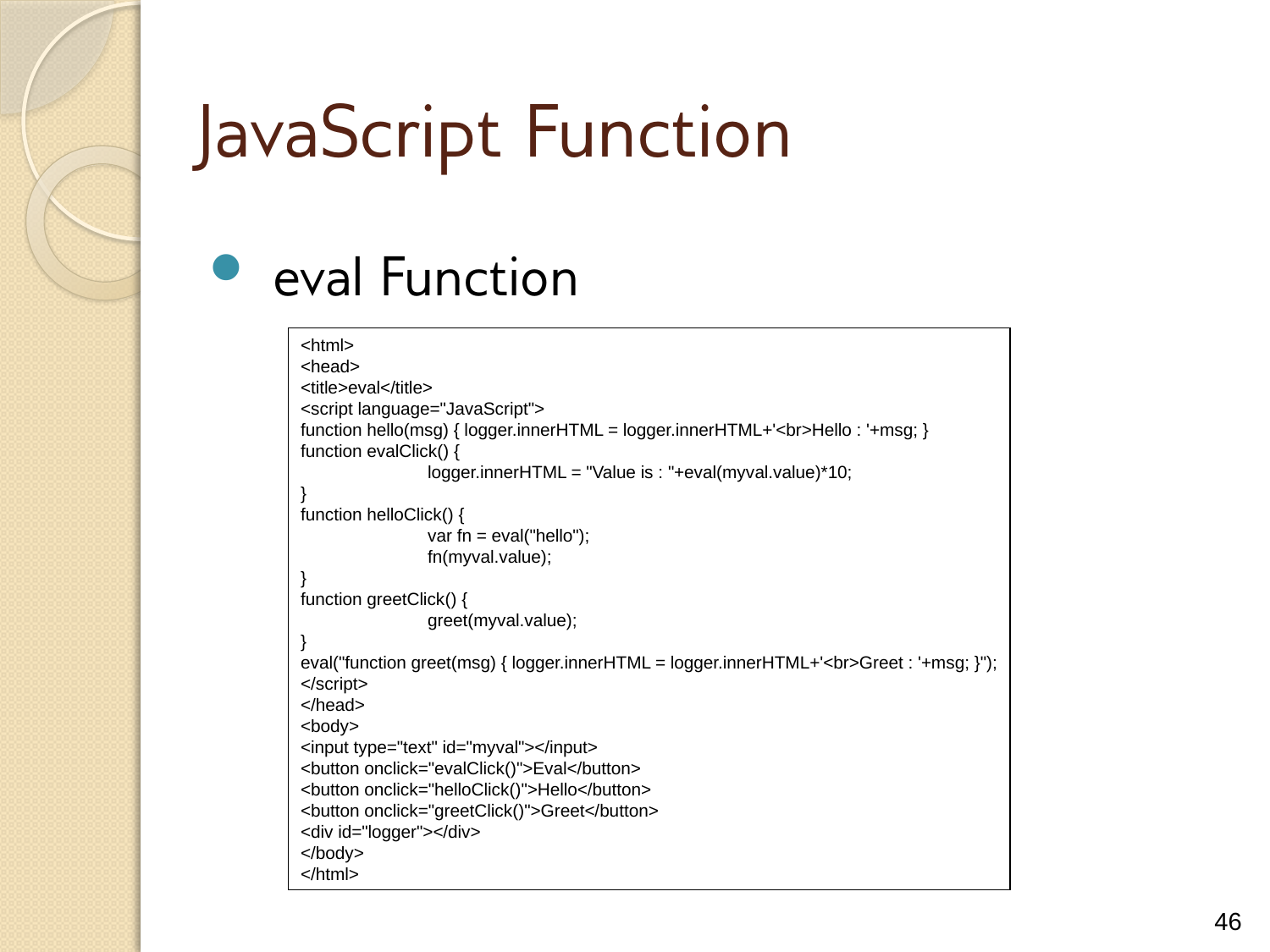

JavaScript Function
eval Function
<html>
<head>
<title>eval</title>
<script language="JavaScript">
function hello(msg) { logger.innerHTML = logger.innerHTML+'<br>Hello : '+msg; }
function evalClick() {
	logger.innerHTML = "Value is : "+eval(myval.value)*10;
}
function helloClick() {
	var fn = eval("hello");
	fn(myval.value);
}
function greetClick() {
	greet(myval.value);
}
eval("function greet(msg) { logger.innerHTML = logger.innerHTML+'<br>Greet : '+msg; }");
</script>
</head>
<body>
<input type="text" id="myval"></input>
<button onclick="evalClick()">Eval</button>
<button onclick="helloClick()">Hello</button>
<button onclick="greetClick()">Greet</button>
<div id="logger"></div>
</body>
</html>
46